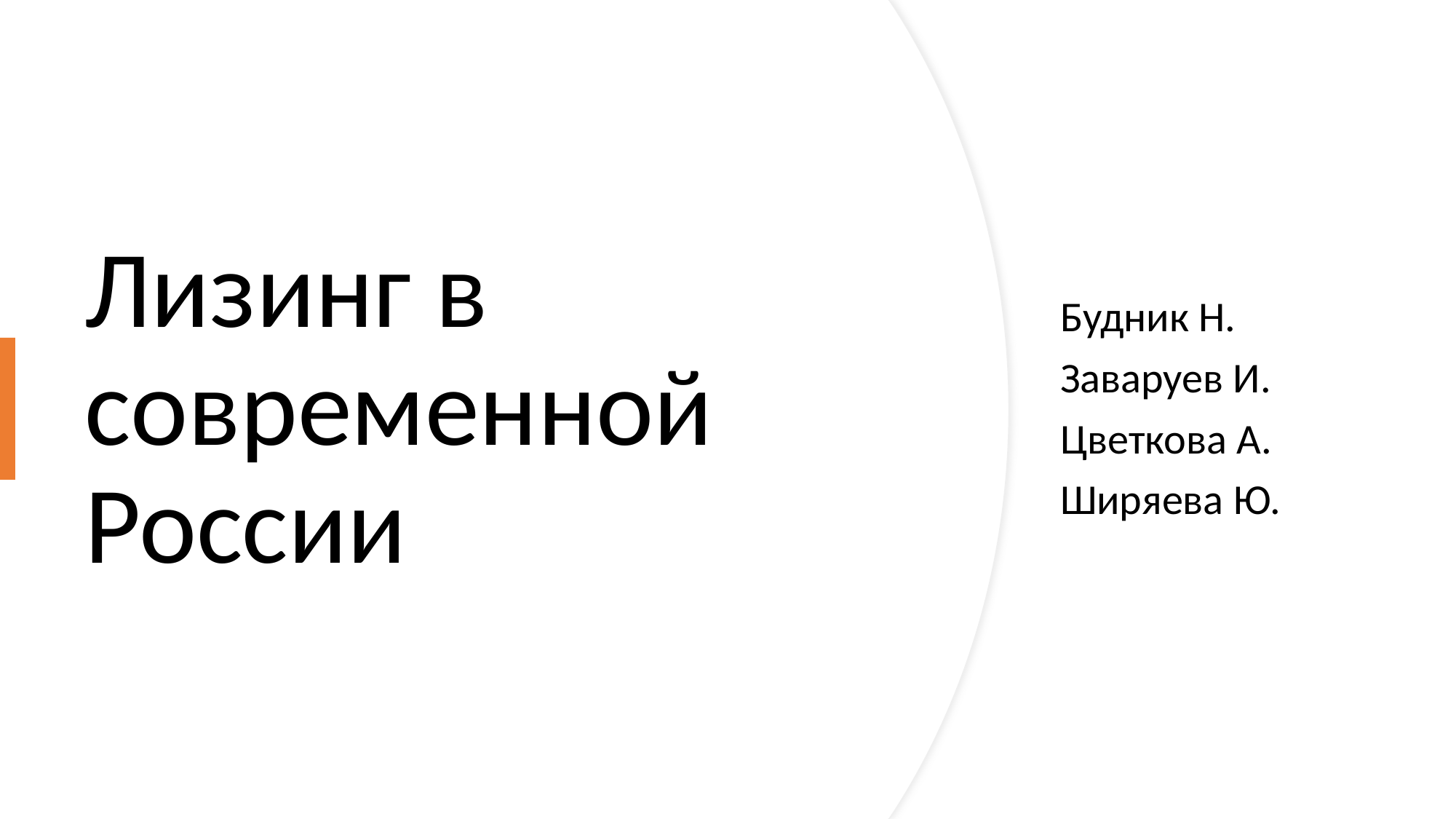

# Лизинг в современной России
Будник Н.
Заваруев И.
Цветкова А.
Ширяева Ю.